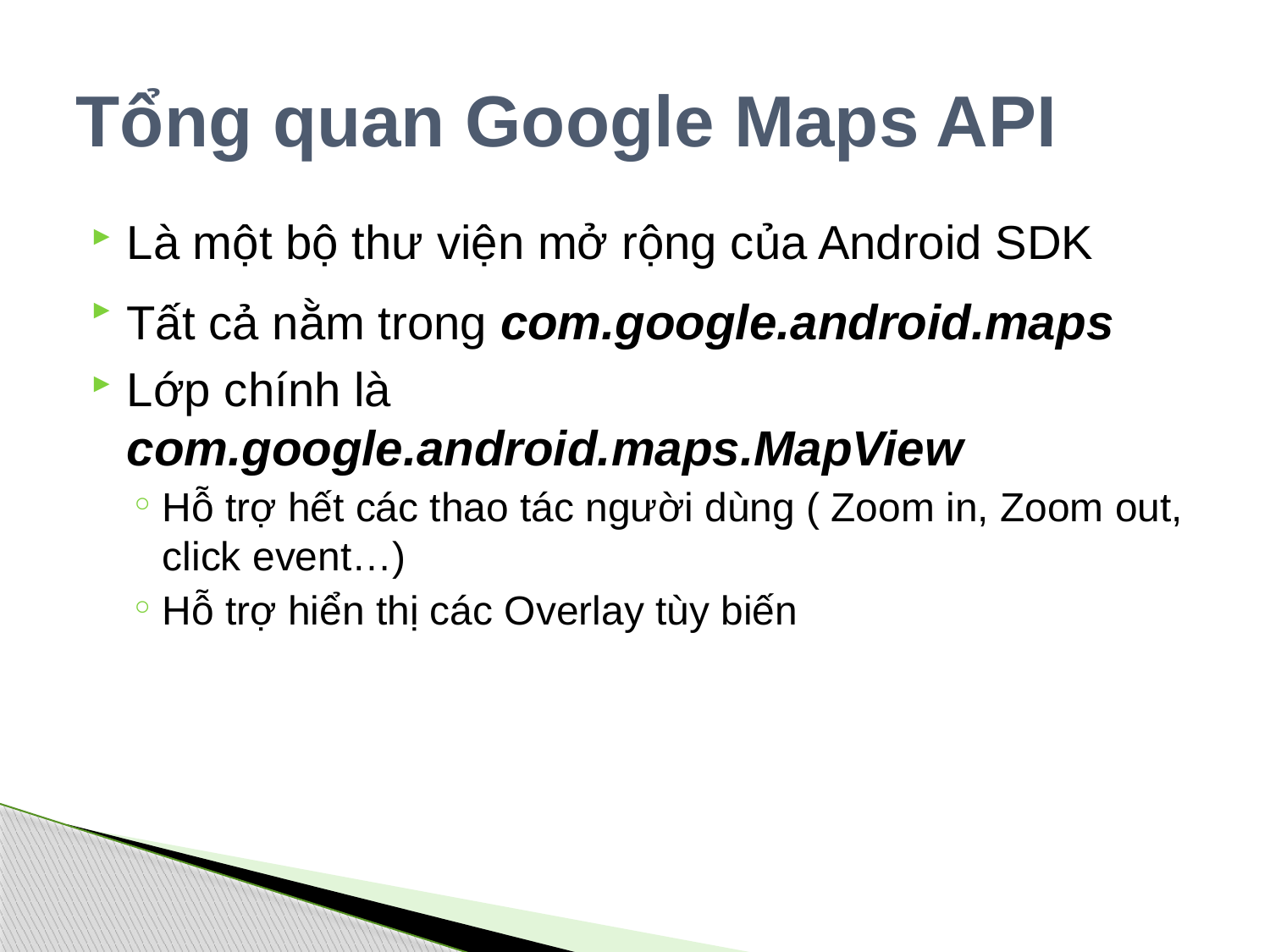

# Tổng quan Google Maps API
Là một bộ thư viện mở rộng của Android SDK
Tất cả nằm trong com.google.android.maps
Lớp chính là com.google.android.maps.MapView
Hỗ trợ hết các thao tác người dùng ( Zoom in, Zoom out, click event…)
Hỗ trợ hiển thị các Overlay tùy biến